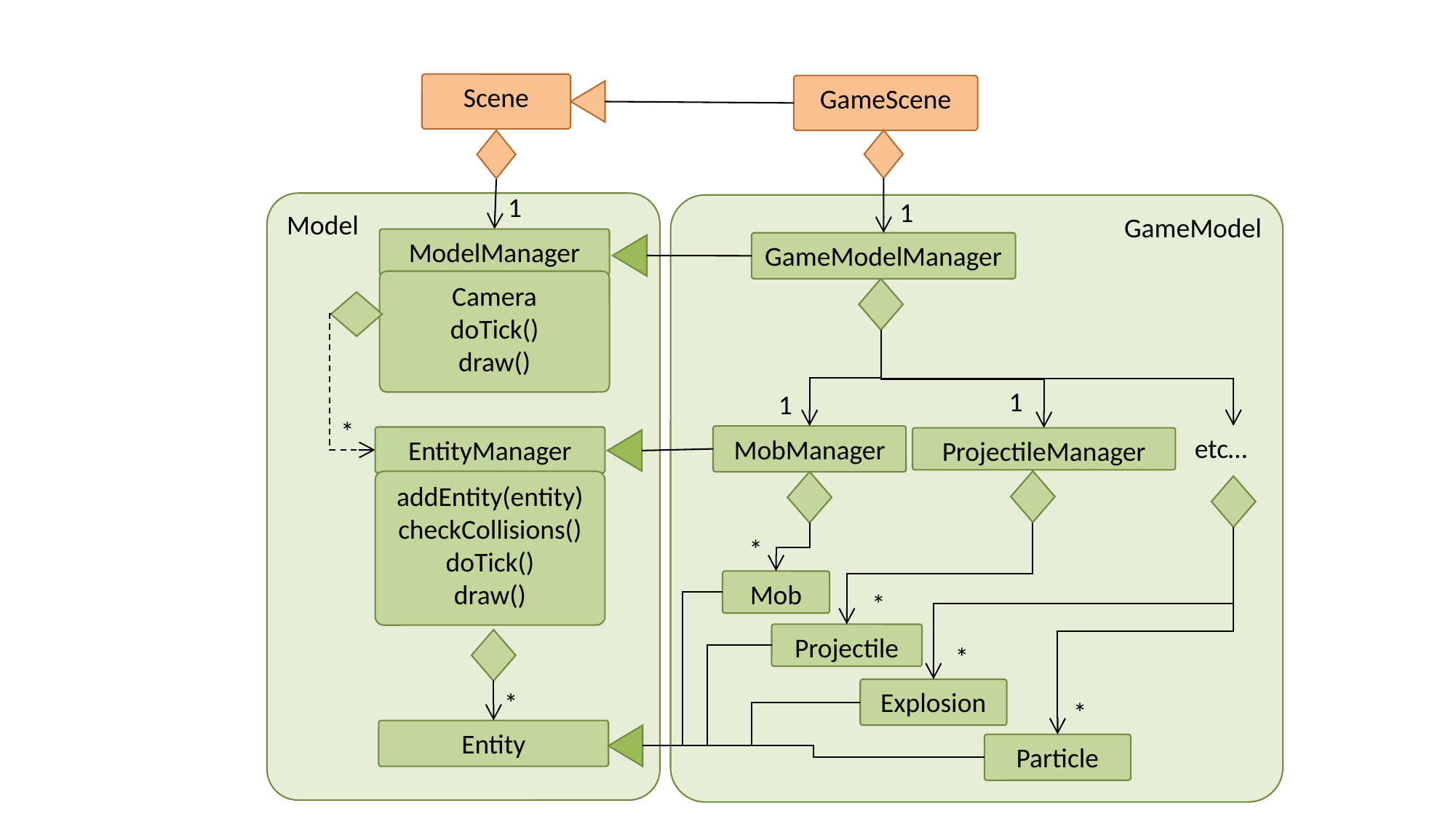

Scene
GameScene

1
1
Model
GameModel
ModelManager
GameModelManager

Camera
doTick()
draw()

1
1
*
etc…
MobManager
EntityManager
ProjectileManager

addEntity(entity)
checkCollisions()
doTick()
draw()

*
Mob
*
Projectile

*
Explosion
*
*
Entity

Particle